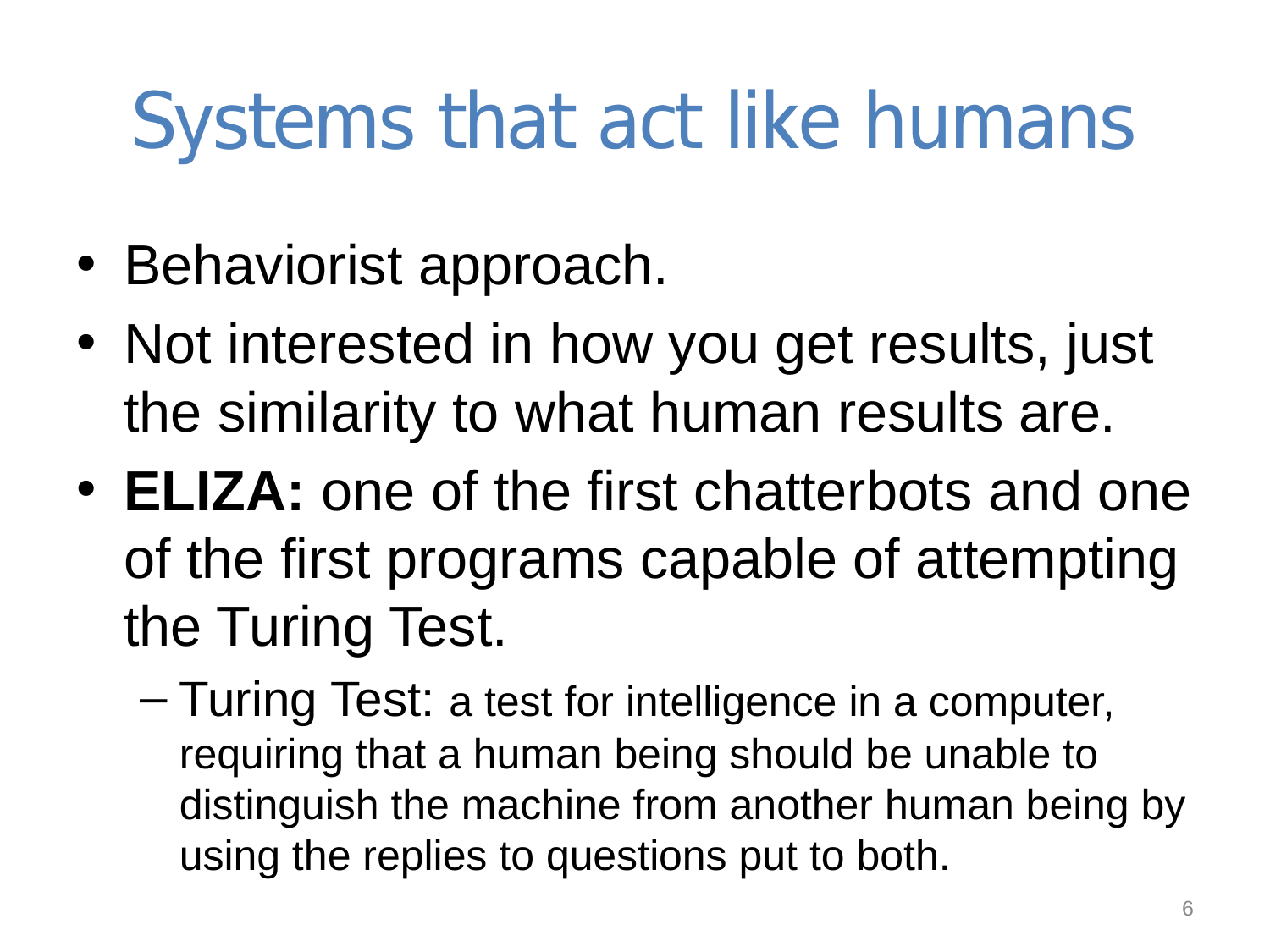

# Systems that act like humans
Behaviorist approach.
Not interested in how you get results, just the similarity to what human results are.
ELIZA: one of the first chatterbots and one of the first programs capable of attempting the Turing Test.
Turing Test: a test for intelligence in a computer, requiring that a human being should be unable to distinguish the machine from another human being by using the replies to questions put to both.

6